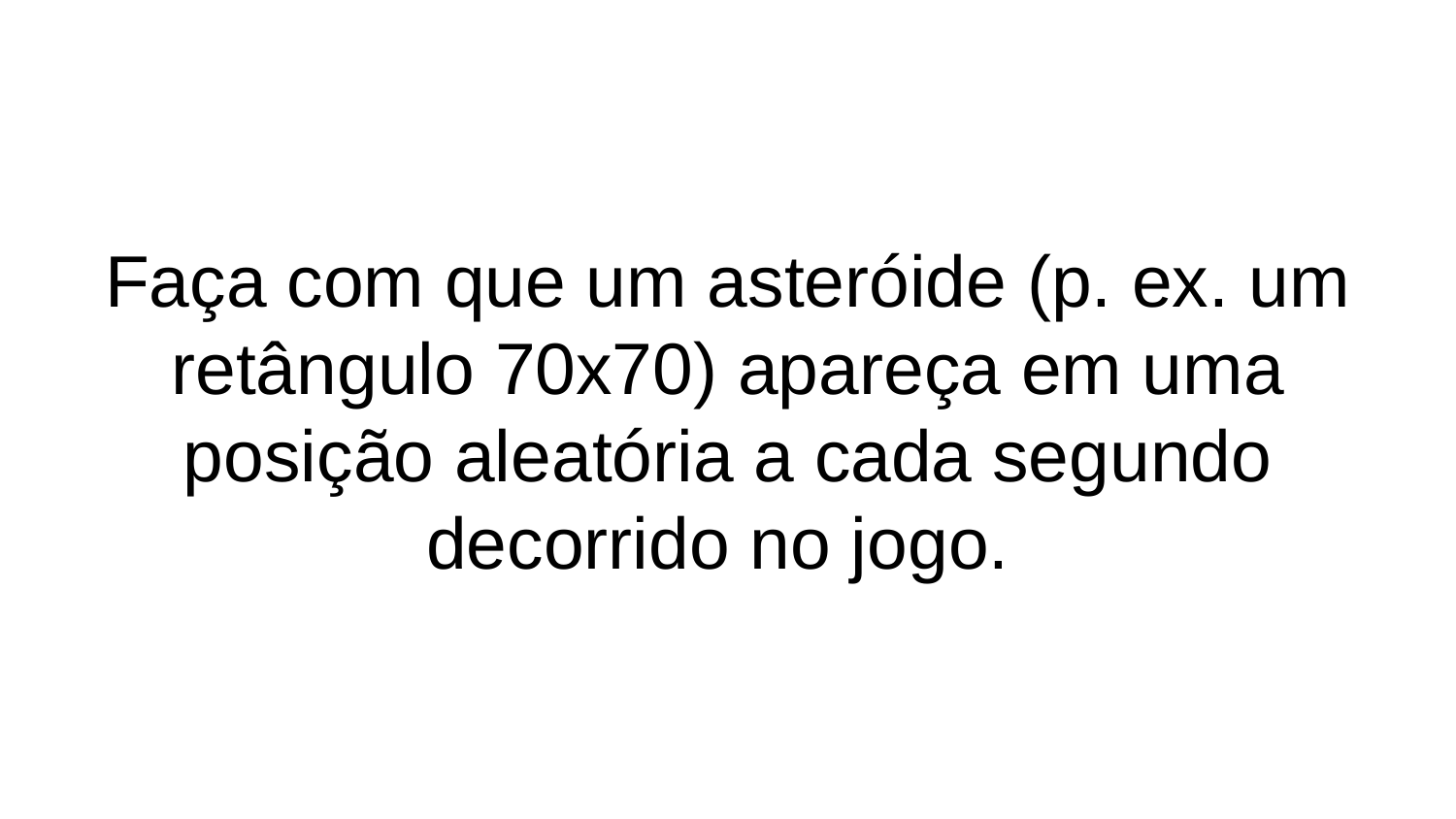

# Faça com que um asteróide (p. ex. um retângulo 70x70) apareça em uma posição aleatória a cada segundo decorrido no jogo.